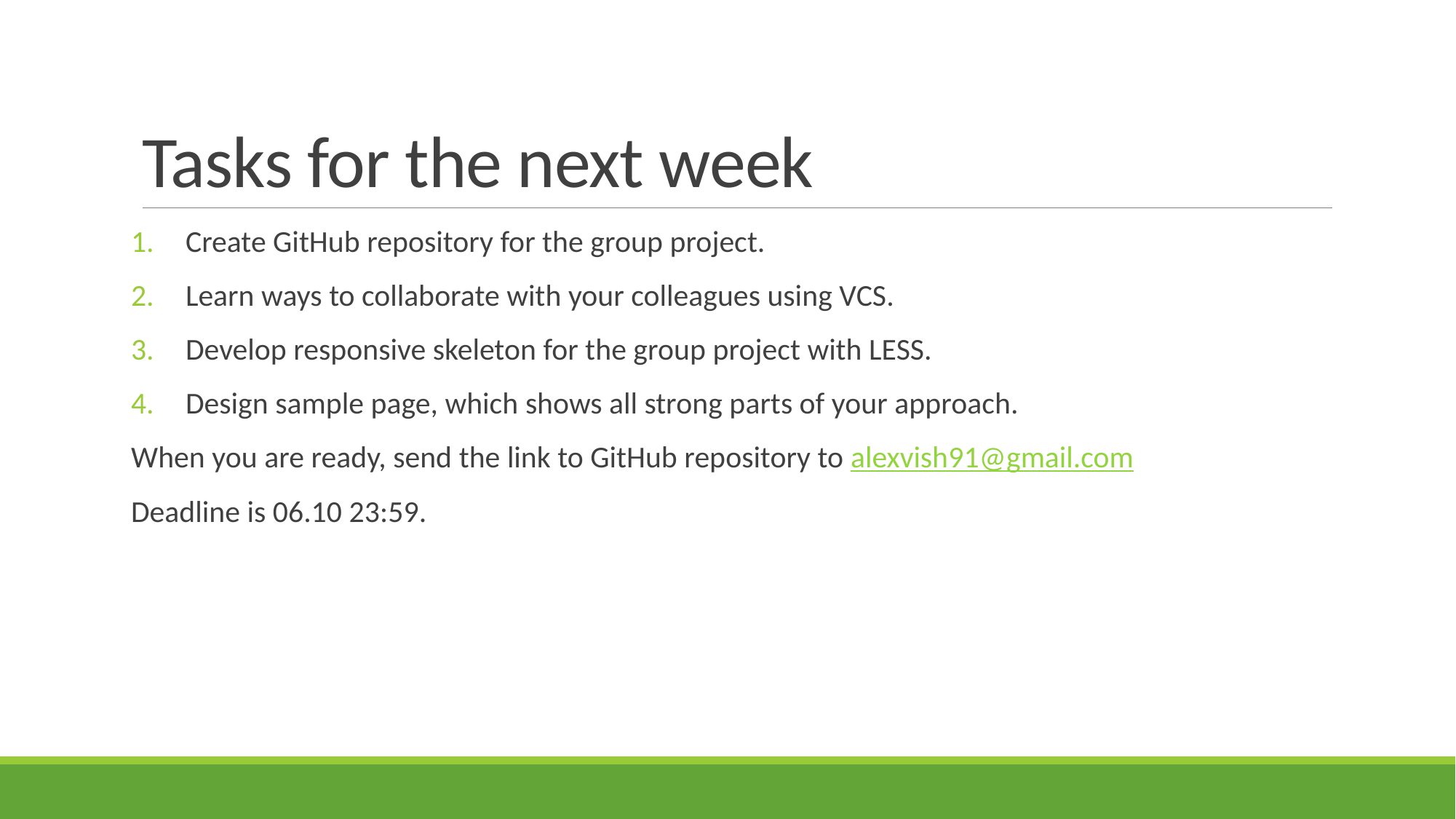

# Tasks for the next week
Create GitHub repository for the group project.
Learn ways to collaborate with your colleagues using VCS.
Develop responsive skeleton for the group project with LESS.
Design sample page, which shows all strong parts of your approach.
When you are ready, send the link to GitHub repository to alexvish91@gmail.com
Deadline is 06.10 23:59.